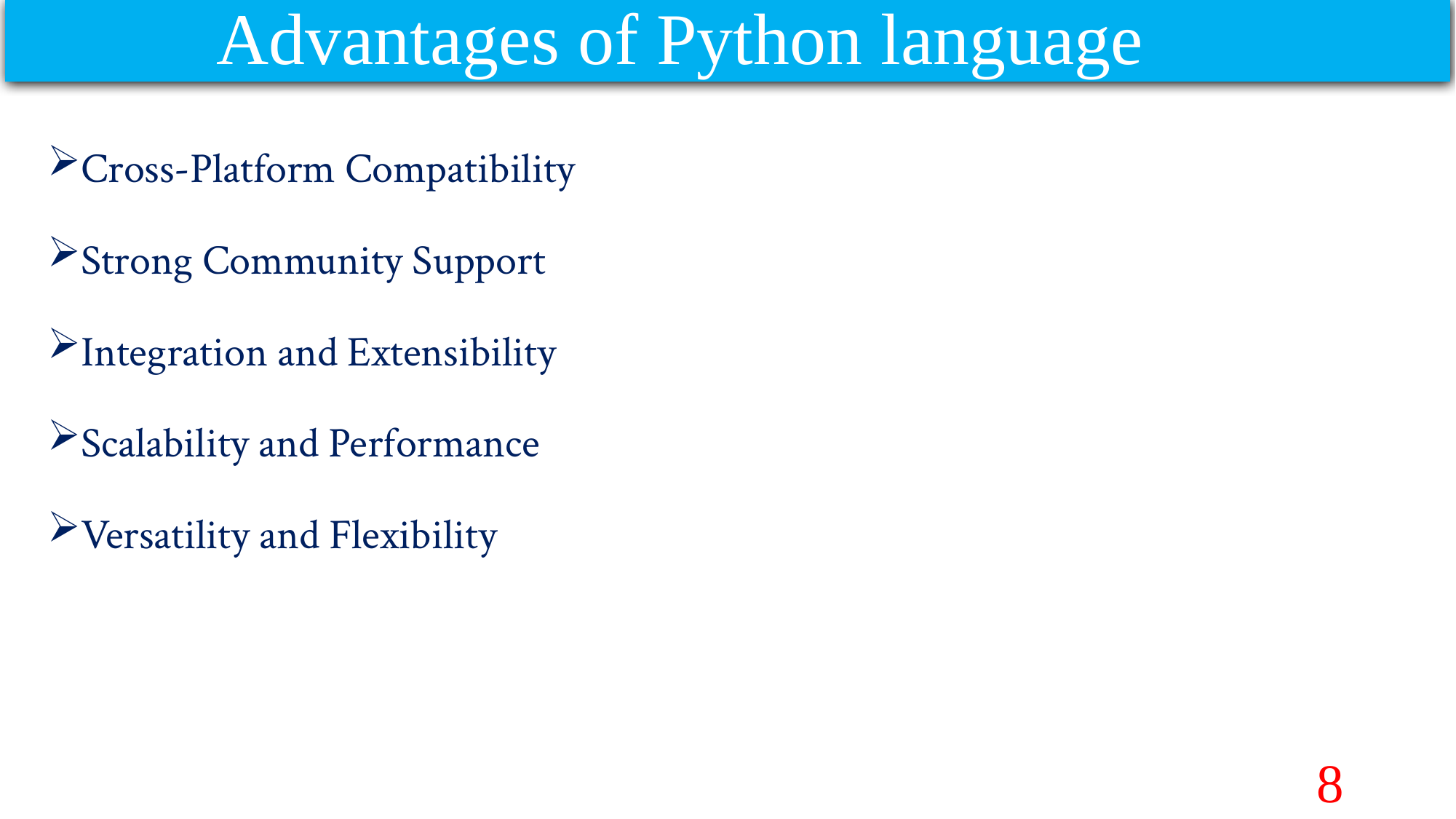

Advantages of Python language
Cross-Platform Compatibility
Strong Community Support
Integration and Extensibility
Scalability and Performance
Versatility and Flexibility

8